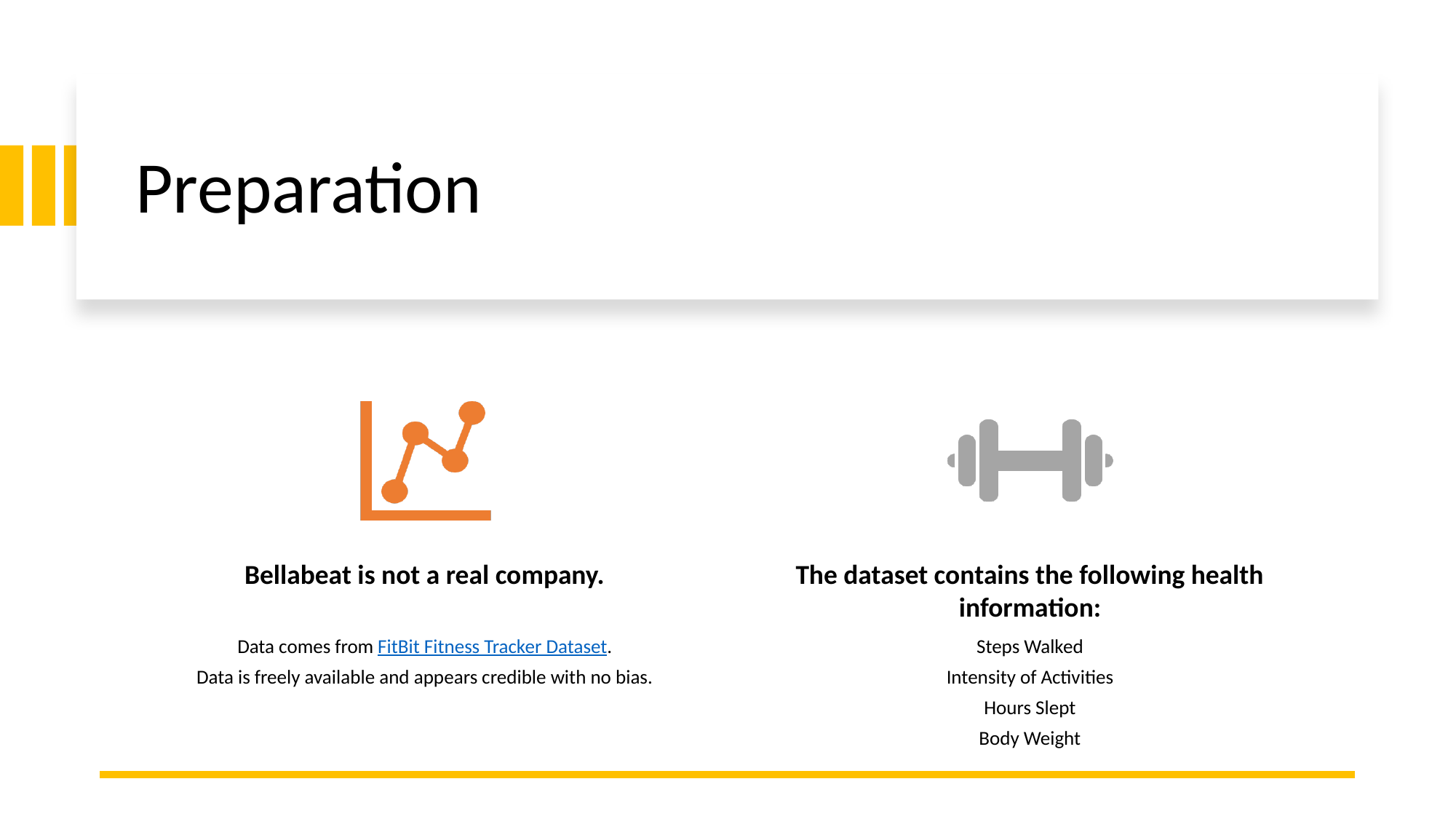

# Preparation

Bellabeat is not a real company.
Data comes from FitBit Fitness Tracker Dataset.
Data is freely available and appears credible with no bias.
The dataset contains the following health information:
Steps Walked
Intensity of Activities
Hours Slept
Body Weight